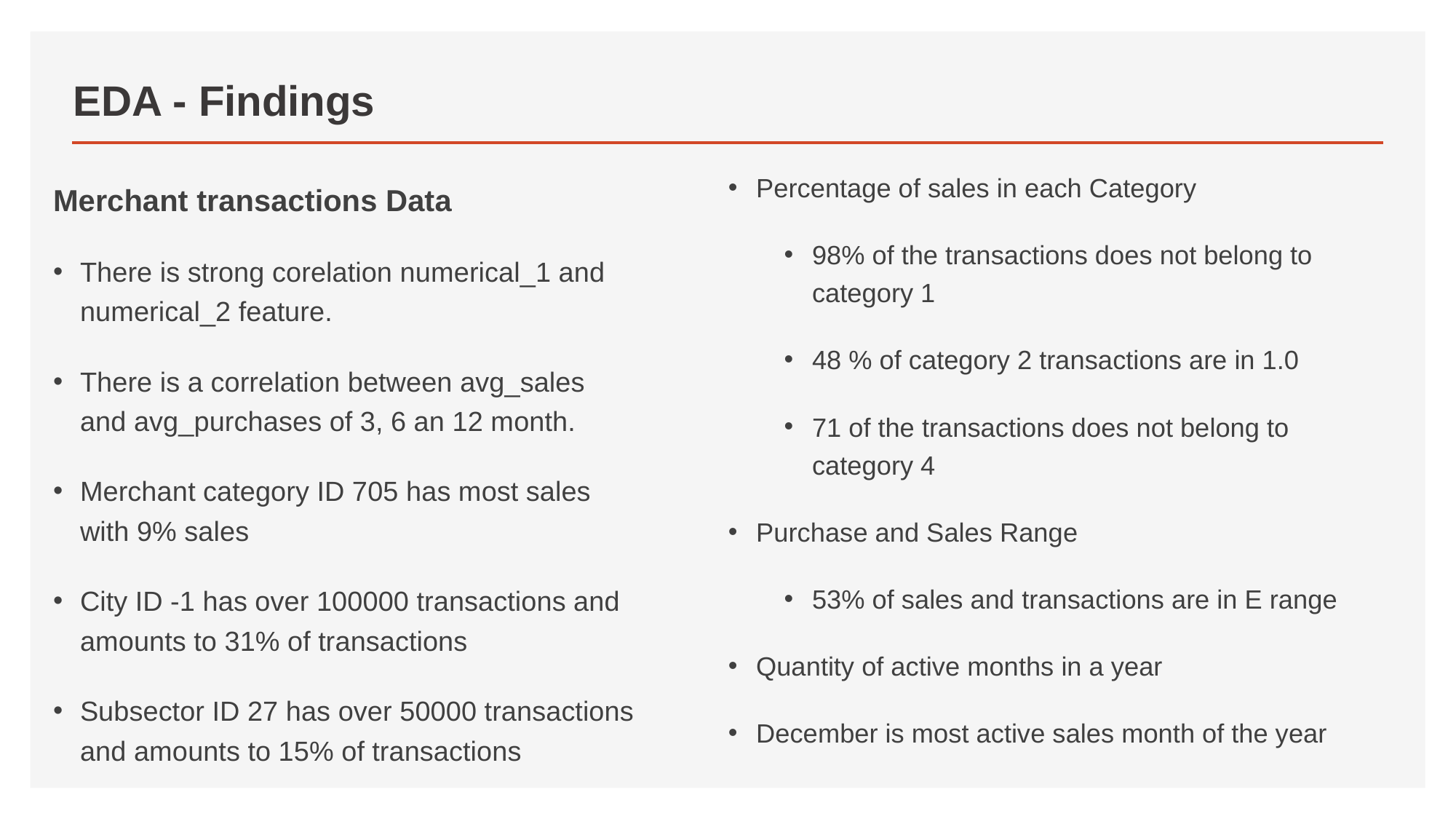

# EDA - Findings
Merchant transactions Data
There is strong corelation numerical_1 and numerical_2 feature.
There is a correlation between avg_sales and avg_purchases of 3, 6 an 12 month.
Merchant category ID 705 has most sales with 9% sales
City ID -1 has over 100000 transactions and amounts to 31% of transactions
Subsector ID 27 has over 50000 transactions and amounts to 15% of transactions

Percentage of sales in each Category
98% of the transactions does not belong to category 1
48 % of category 2 transactions are in 1.0
71 of the transactions does not belong to category 4
Purchase and Sales Range
53% of sales and transactions are in E range
Quantity of active months in a year
December is most active sales month of the year